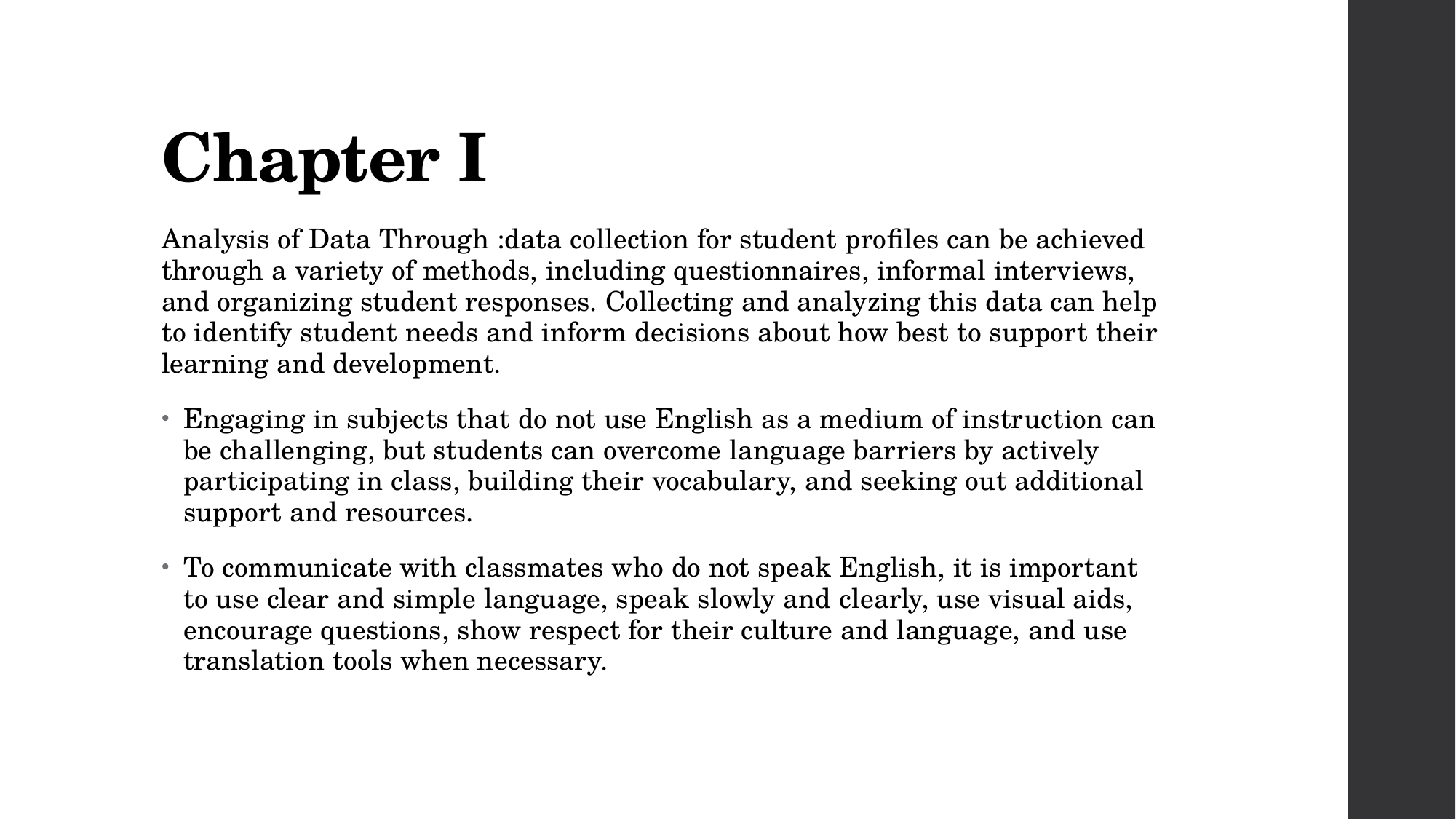

# Chapter I
Analysis of Data Through :data collection for student profiles can be achieved through a variety of methods, including questionnaires, informal interviews, and organizing student responses. Collecting and analyzing this data can help to identify student needs and inform decisions about how best to support their learning and development.
Engaging in subjects that do not use English as a medium of instruction can be challenging, but students can overcome language barriers by actively participating in class, building their vocabulary, and seeking out additional support and resources.
To communicate with classmates who do not speak English, it is important to use clear and simple language, speak slowly and clearly, use visual aids, encourage questions, show respect for their culture and language, and use translation tools when necessary.